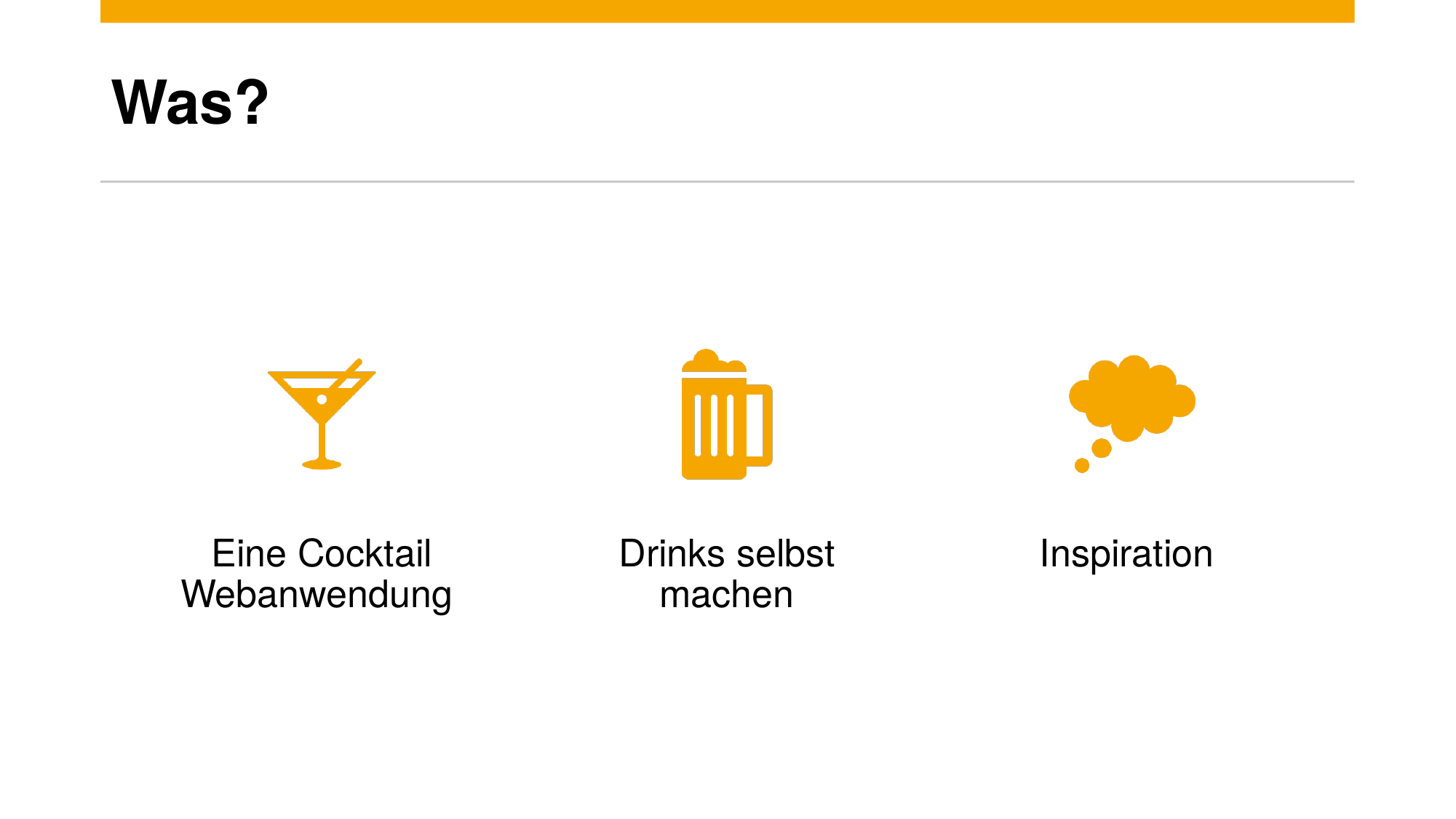

# Was?

Eine Cocktail Webanwendung
Drinks selbst machen
Inspiration